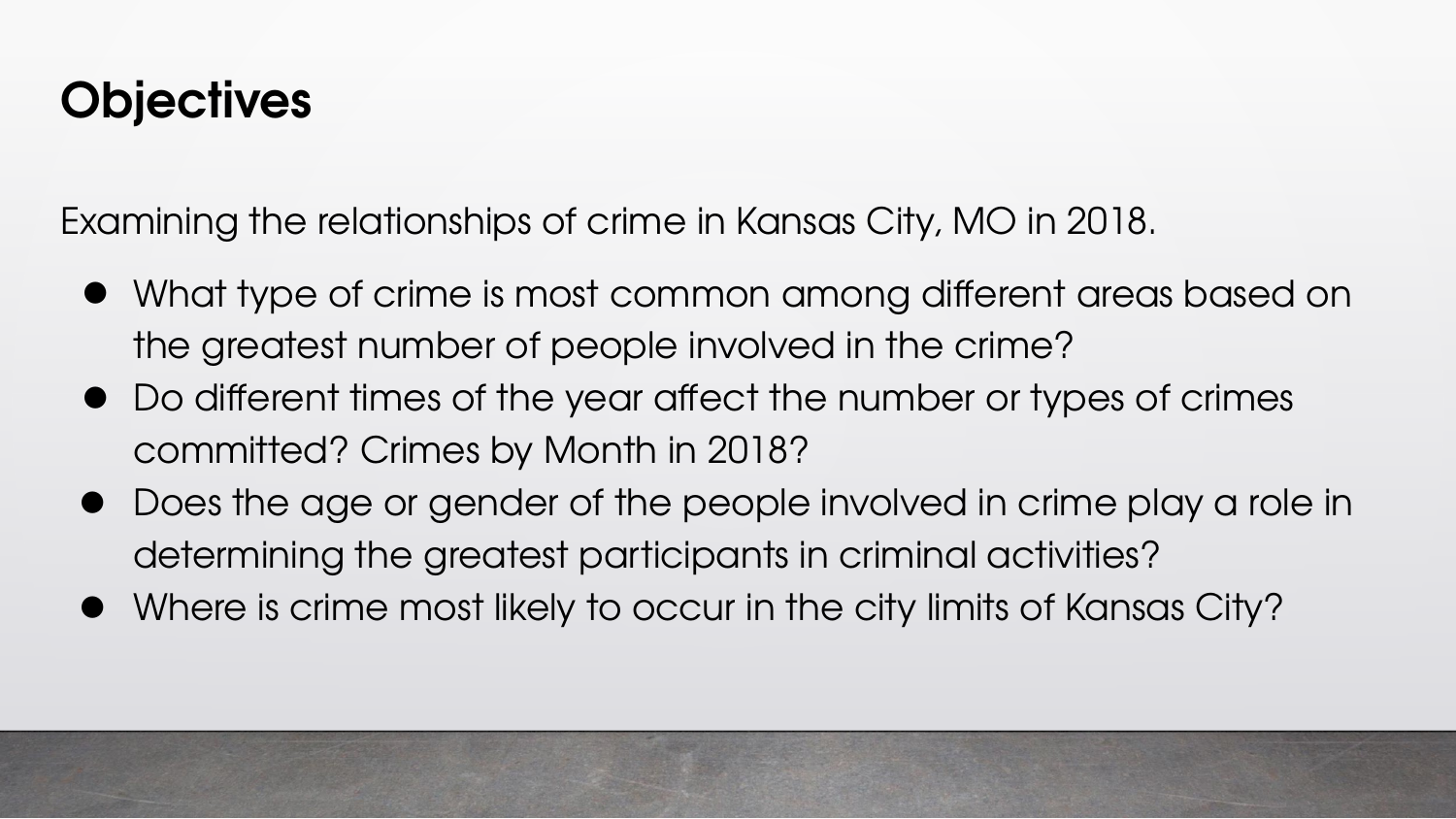

# Objectives
Examining the relationships of crime in Kansas City, MO in 2018.
What type of crime is most common among different areas based on the greatest number of people involved in the crime?
Do different times of the year affect the number or types of crimes committed? Crimes by Month in 2018?
Does the age or gender of the people involved in crime play a role in determining the greatest participants in criminal activities?
Where is crime most likely to occur in the city limits of Kansas City?